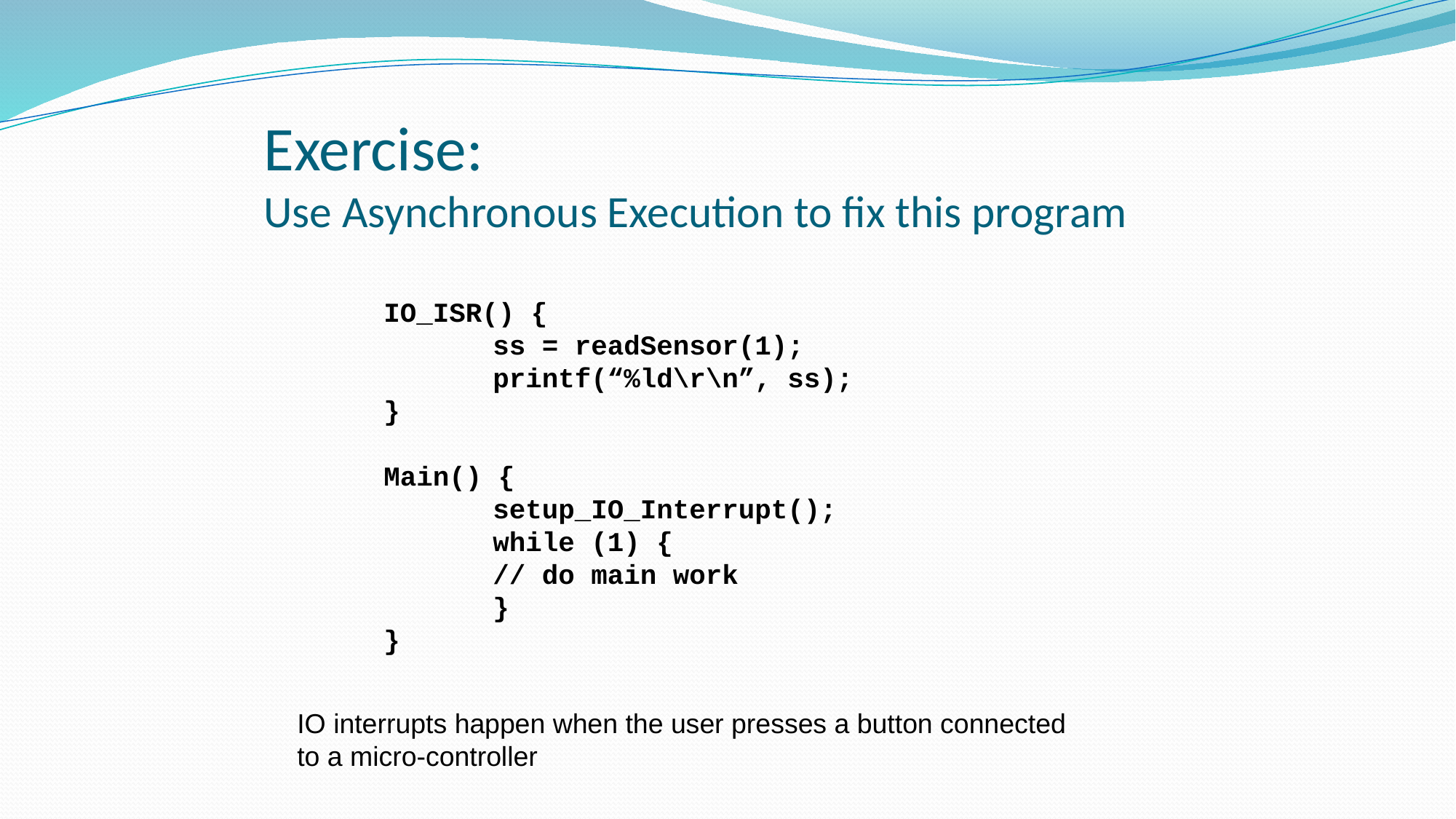

# Exercise: Use Asynchronous Execution to fix this program
IO_ISR() {
	ss = readSensor(1);
	printf(“%ld\r\n”, ss);
}

Main() {
	setup_IO_Interrupt();
	while (1) {
	// do main work
	}
}
IO interrupts happen when the user presses a button connected
to a micro-controller